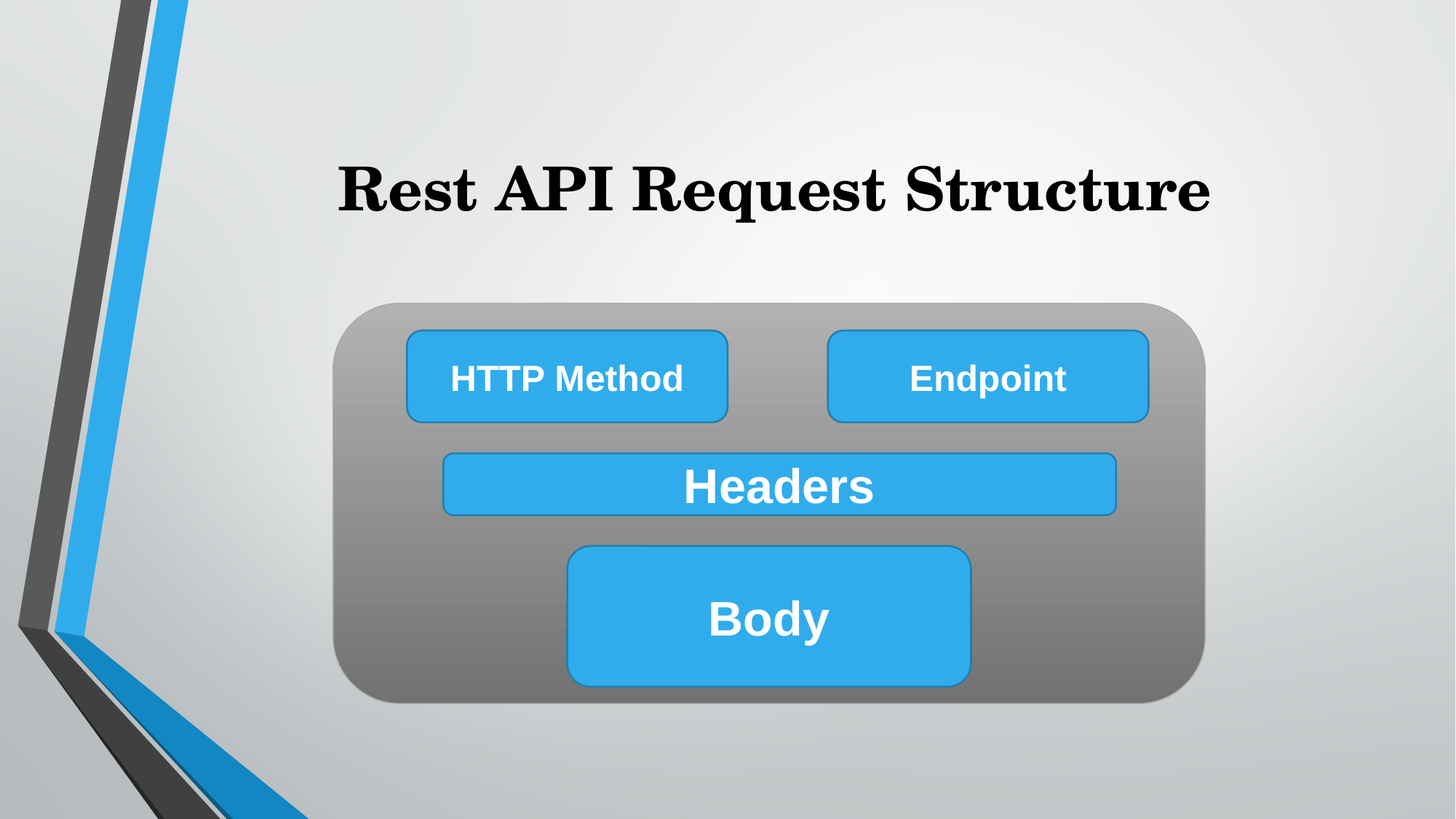

# Rest API Request Structure

HTTP Method
Endpoint
Headers
Body